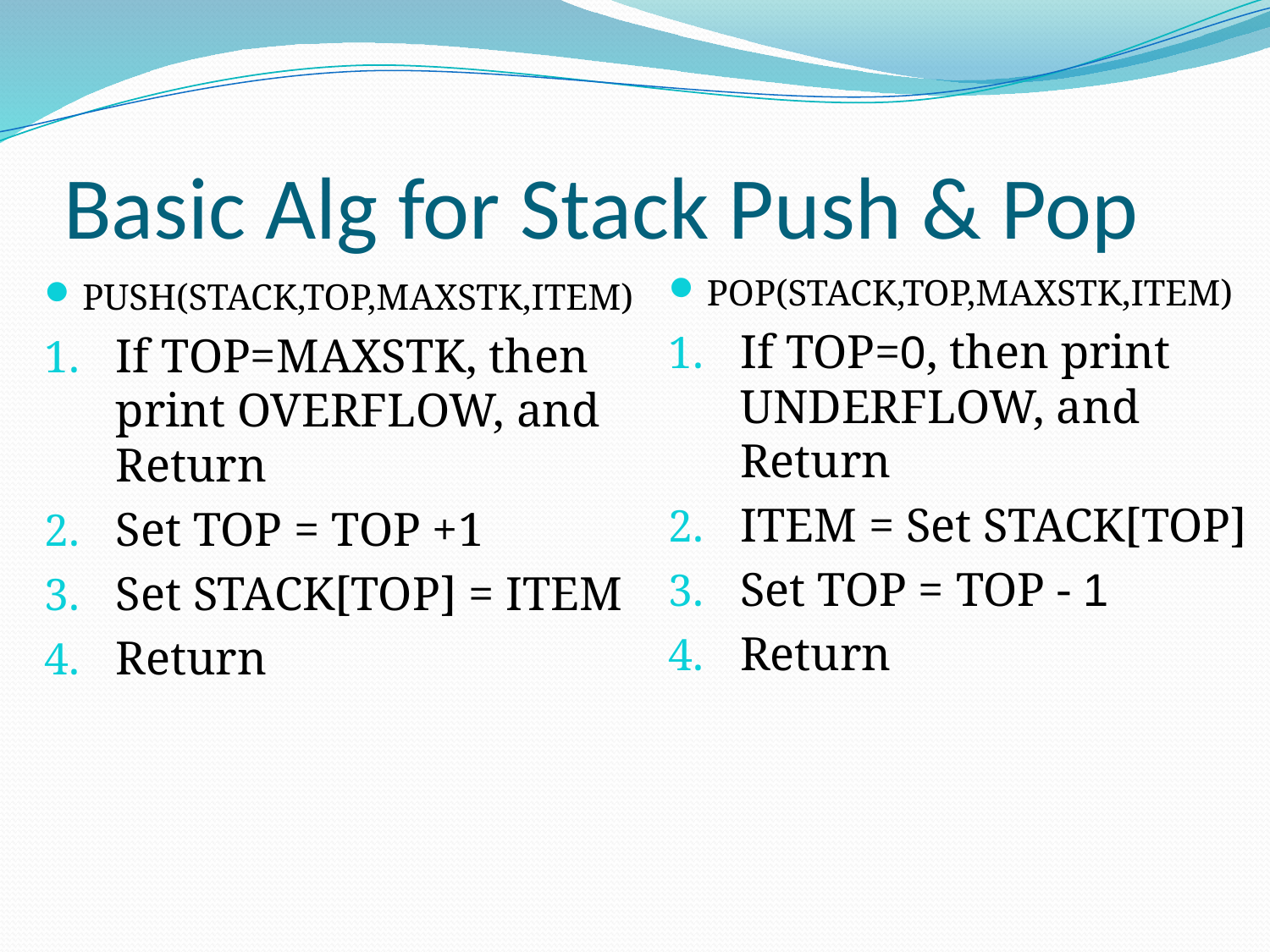

# Basic Alg for Stack Push & Pop
POP(STACK,TOP,MAXSTK,ITEM)
If TOP=0, then print UNDERFLOW, and Return
ITEM = Set STACK[TOP]
Set TOP = TOP - 1
Return

PUSH(STACK,TOP,MAXSTK,ITEM)
If TOP=MAXSTK, then print OVERFLOW, and Return
Set TOP = TOP +1
Set STACK[TOP] = ITEM
Return